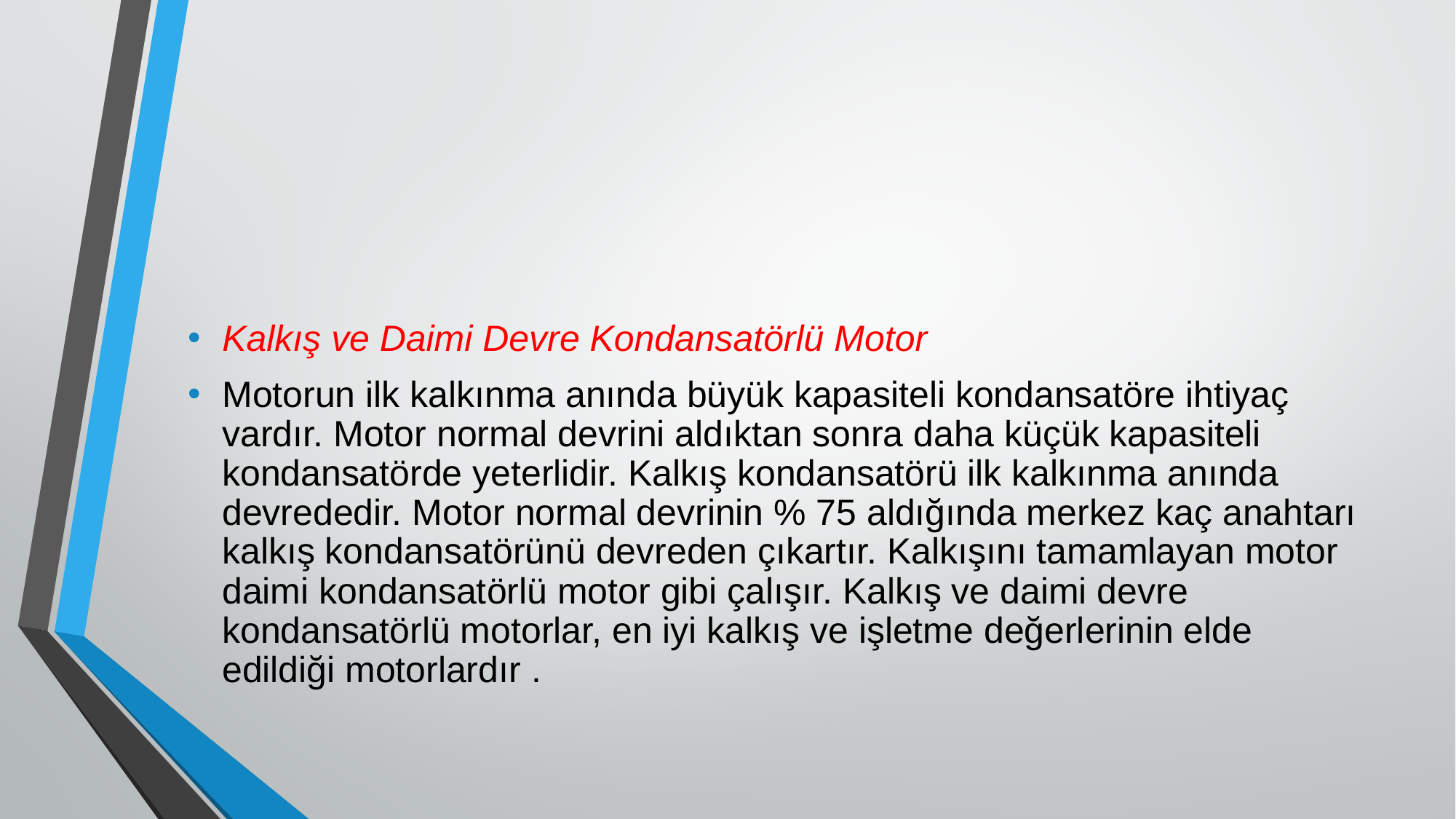

#
Kalkış ve Daimi Devre Kondansatörlü Motor
Motorun ilk kalkınma anında büyük kapasiteli kondansatöre ihtiyaç vardır. Motor normal devrini aldıktan sonra daha küçük kapasiteli kondansatörde yeterlidir. Kalkış kondansatörü ilk kalkınma anında devrededir. Motor normal devrinin % 75 aldığında merkez kaç anahtarı kalkış kondansatörünü devreden çıkartır. Kalkışını tamamlayan motor daimi kondansatörlü motor gibi çalışır. Kalkış ve daimi devre kondansatörlü motorlar, en iyi kalkış ve işletme değerlerinin elde edildiği motorlardır .